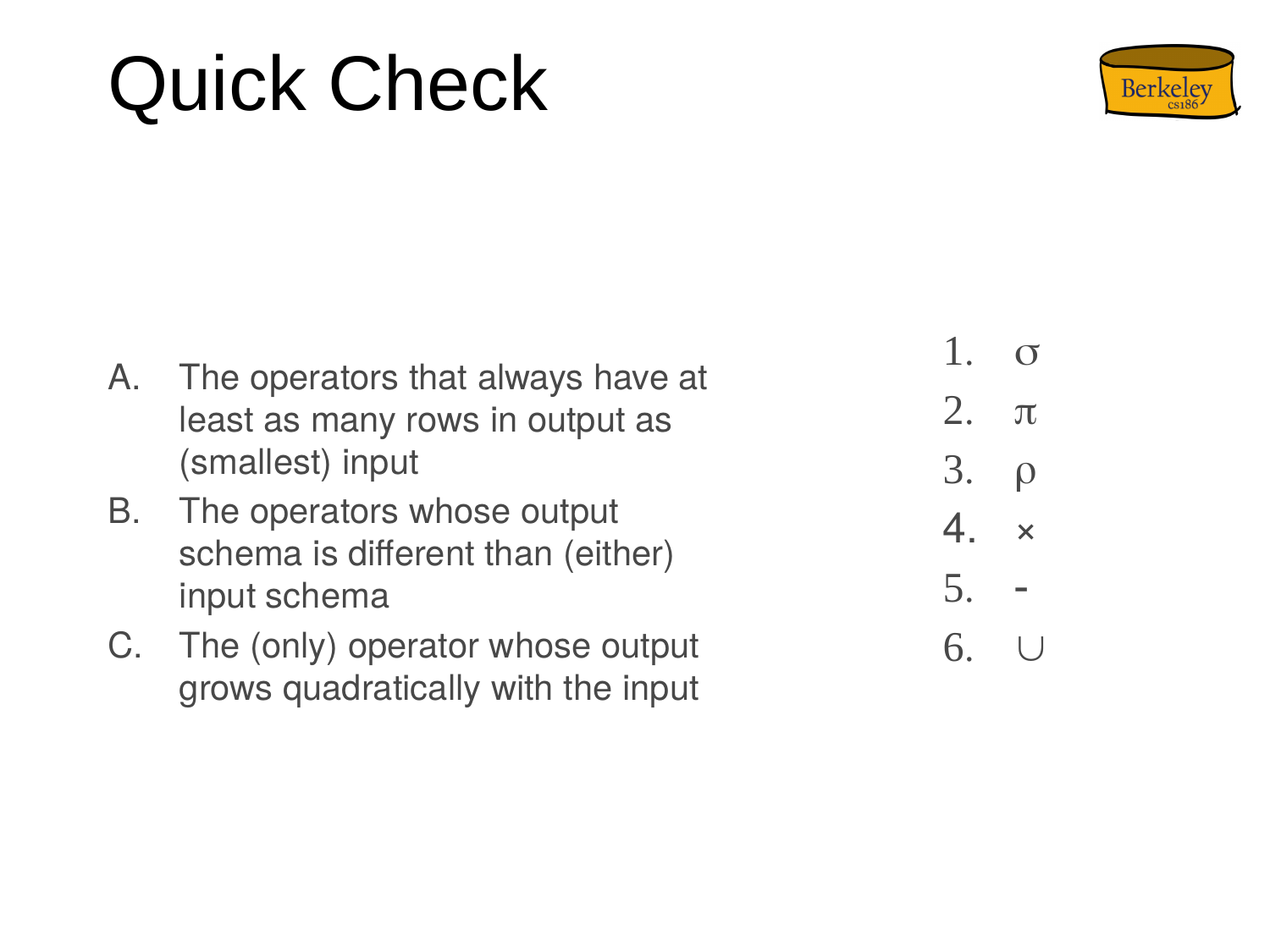

# Quick Check
The operators that always have at least as many rows in output as (smallest) input
The operators whose output schema is different than (either) input schema
The (only) operator whose output grows quadratically with the input

σ
π
ρ
×
−
∪